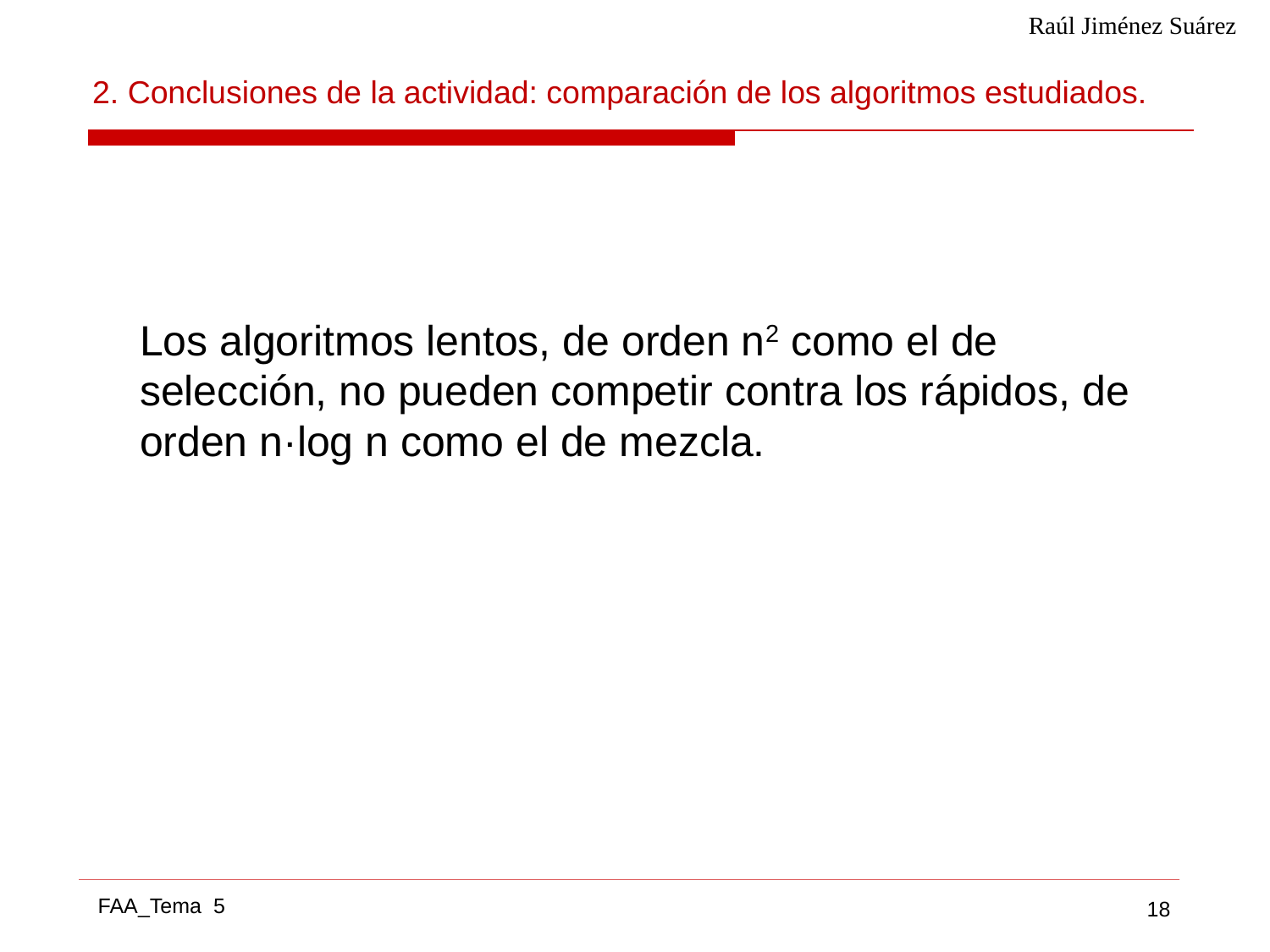

Raúl Jiménez Suárez
# 2. Conclusiones de la actividad: comparación de los algoritmos estudiados.
Los algoritmos lentos, de orden n2 como el de selección, no pueden competir contra los rápidos, de orden n·log n como el de mezcla.